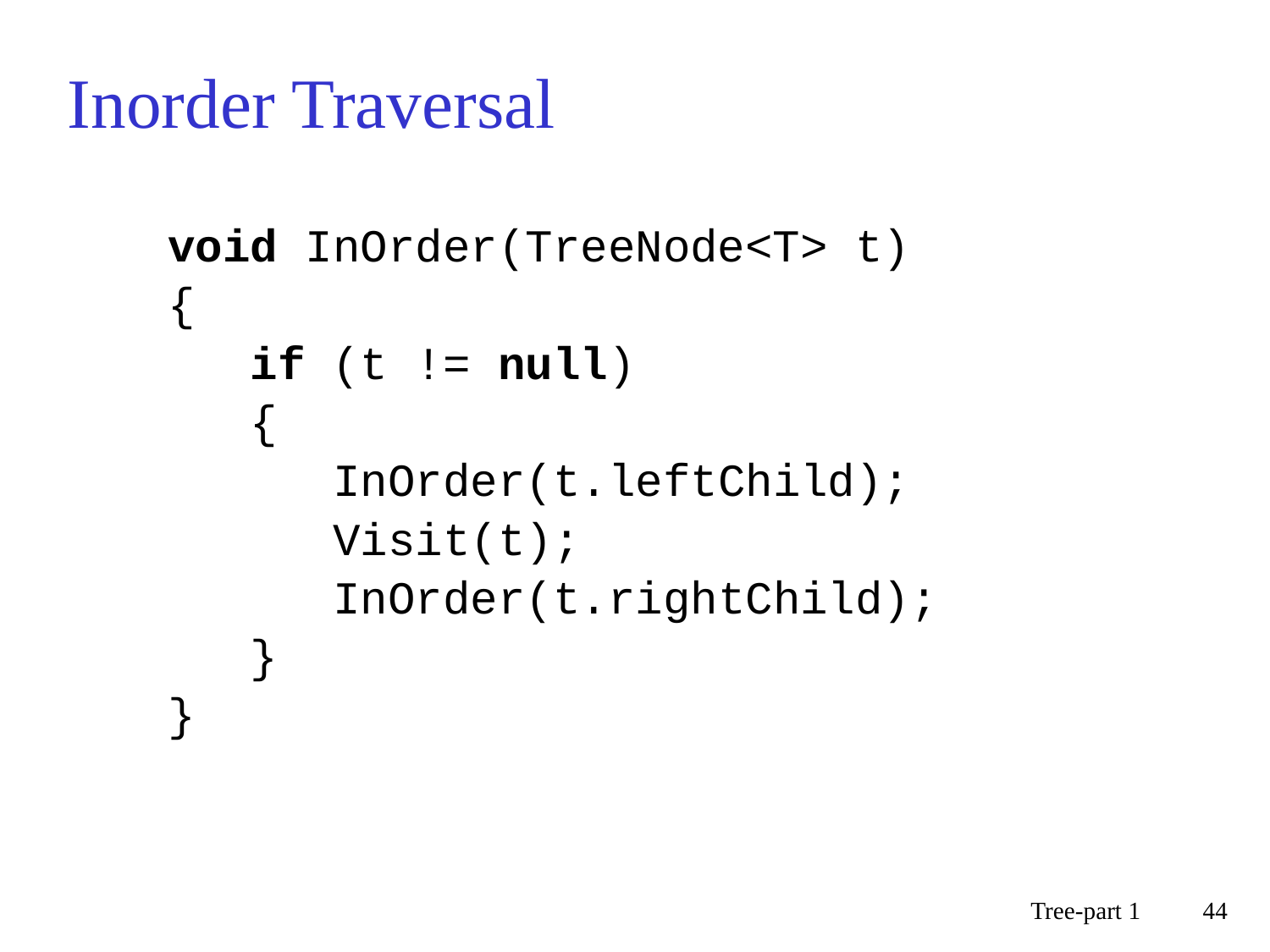

# Inorder Traversal
void InOrder(TreeNode<T> t)
{
   if (t != null)
   {
      InOrder(t.leftChild);
      Visit(t);
      InOrder(t.rightChild);
   }
}
Tree-part 1
44